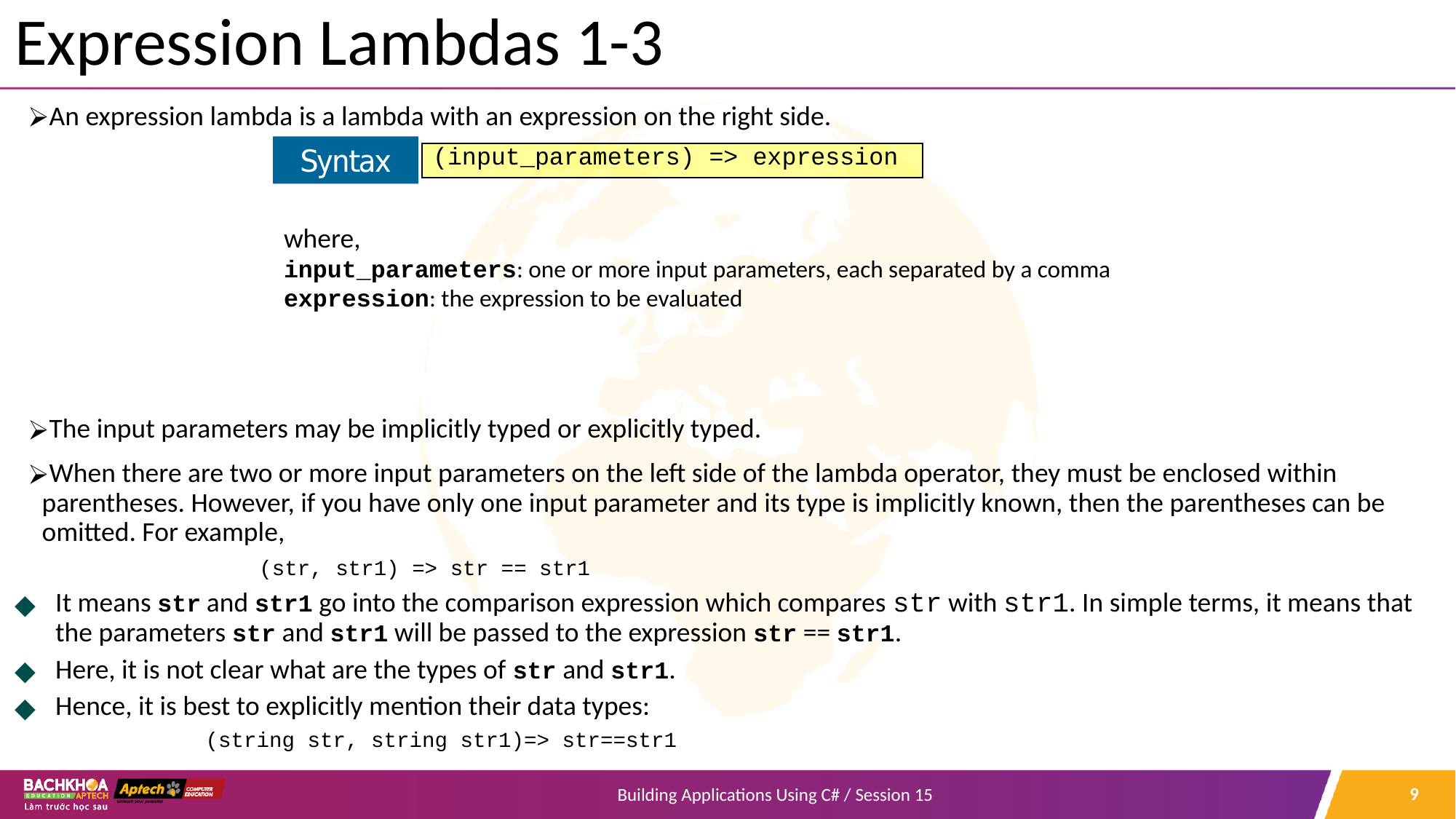

# Expression Lambdas 1-3
An expression lambda is a lambda with an expression on the right side.

The input parameters may be implicitly typed or explicitly typed.
When there are two or more input parameters on the left side of the lambda operator, they must be enclosed within parentheses. However, if you have only one input parameter and its type is implicitly known, then the parentheses can be omitted. For example,
  	        (str, str1) => str == str1
It means str and str1 go into the comparison expression which compares str with str1. In simple terms, it means that the parameters str and str1 will be passed to the expression str == str1.
Here, it is not clear what are the types of str and str1.
Hence, it is best to explicitly mention their data types:
		(string str, string str1)=> str==str1

Syntax
(input_parameters) => expression

where,
input_parameters: one or more input parameters, each separated by a comma
expression: the expression to be evaluated

9
Building Applications Using C# / Session 15